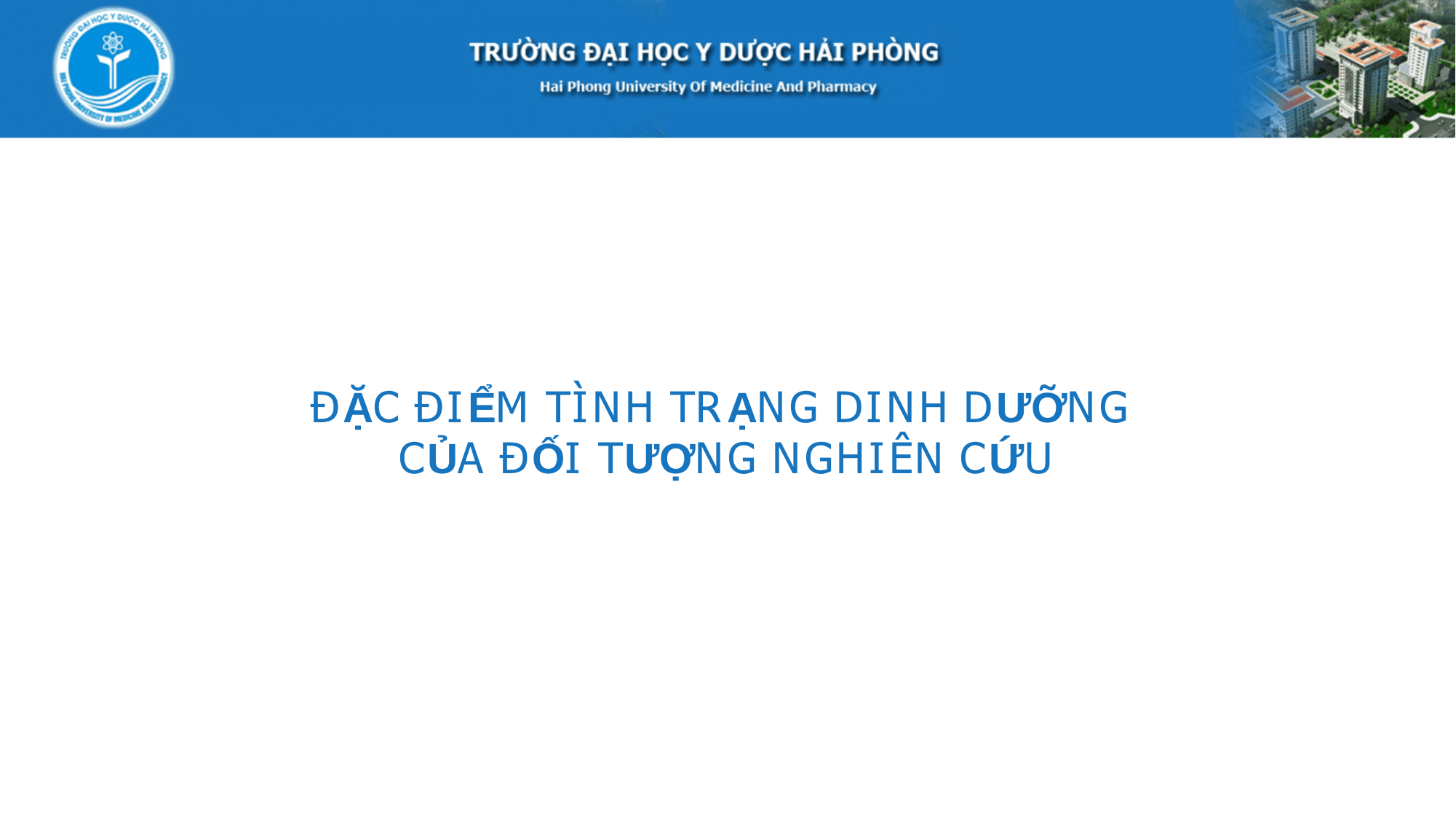

ĐẶC ĐIỂM TÌNH TRẠNG DINH DƯỠNG
CỦA ĐỐI TƯỢNG NGHIÊN CỨU